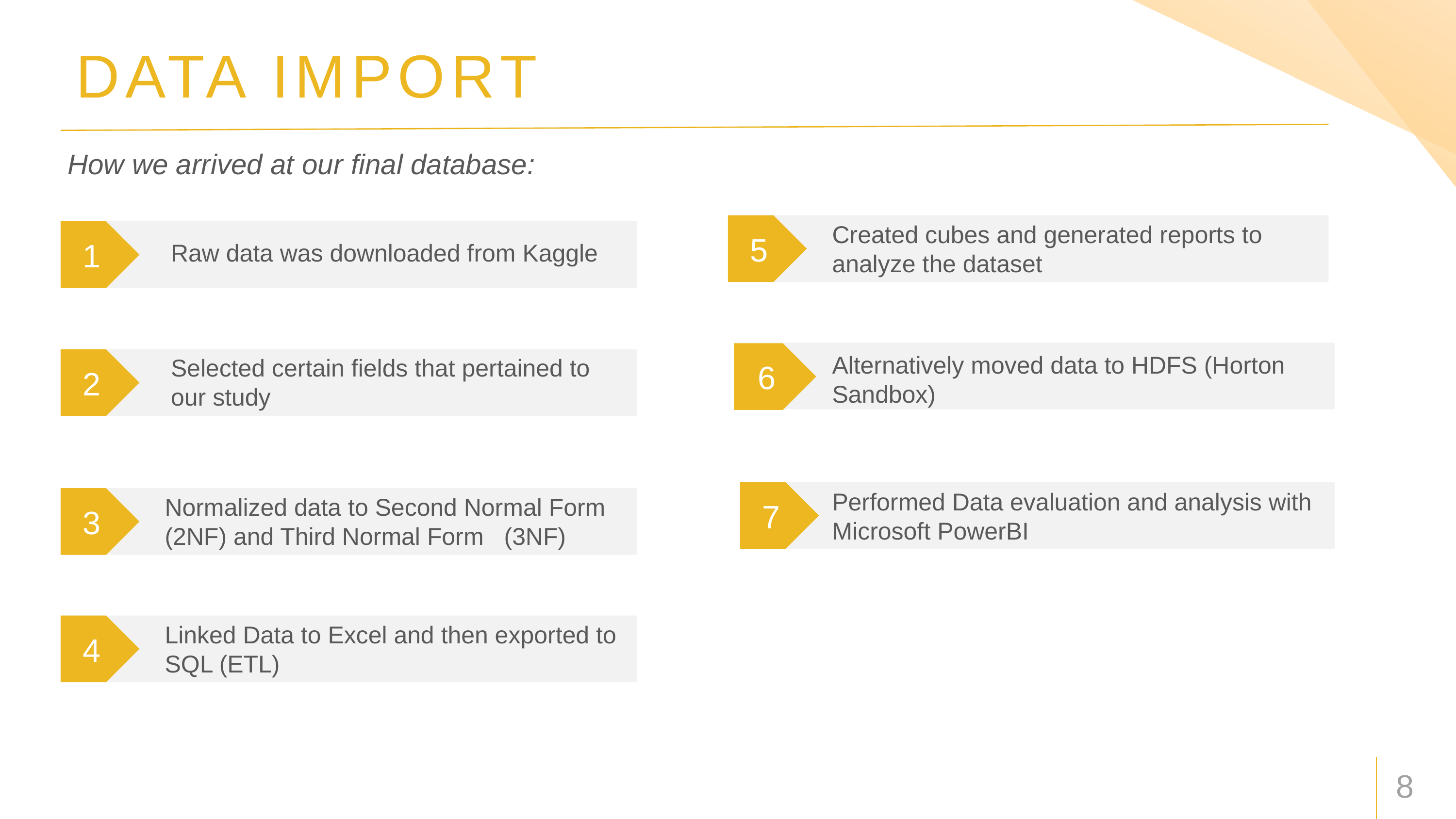

DATA IMPORT
How we arrived at our final database:

5
Created cubes and generated reports to analyze the dataset

1
Raw data was downloaded from Kaggle

6
Alternatively moved data to HDFS (Horton Sandbox)
Selected certain fields that pertained to our study

2

7
Performed Data evaluation and analysis with Microsoft PowerBI

3
Normalized data to Second Normal Form (2NF) and Third Normal Form   (3NF)

4
Linked Data to Excel and then exported to SQL (ETL)
8